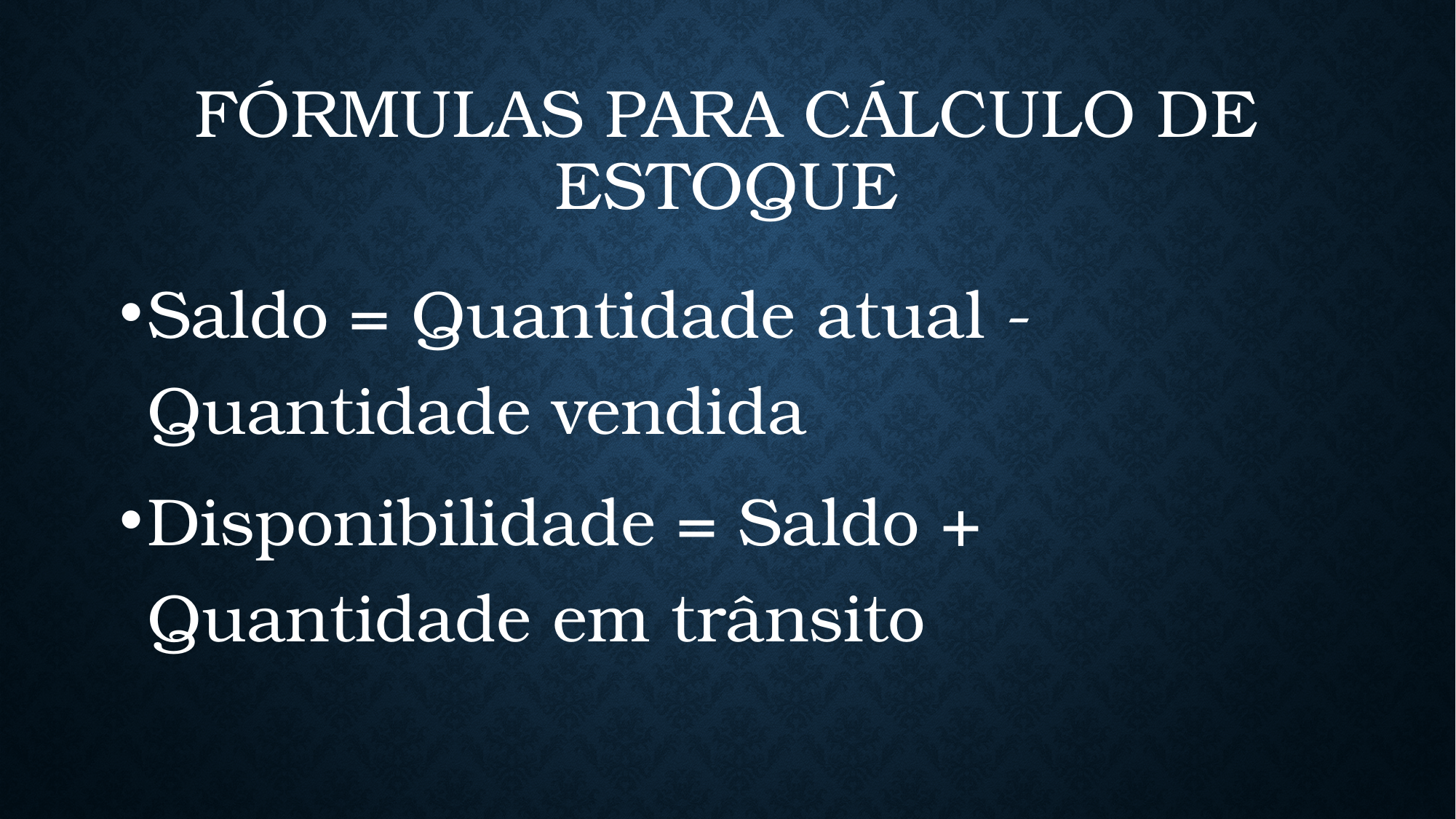

# Fórmulas para Cálculo de Estoque
Saldo = Quantidade atual - Quantidade vendida
Disponibilidade = Saldo + Quantidade em trânsito